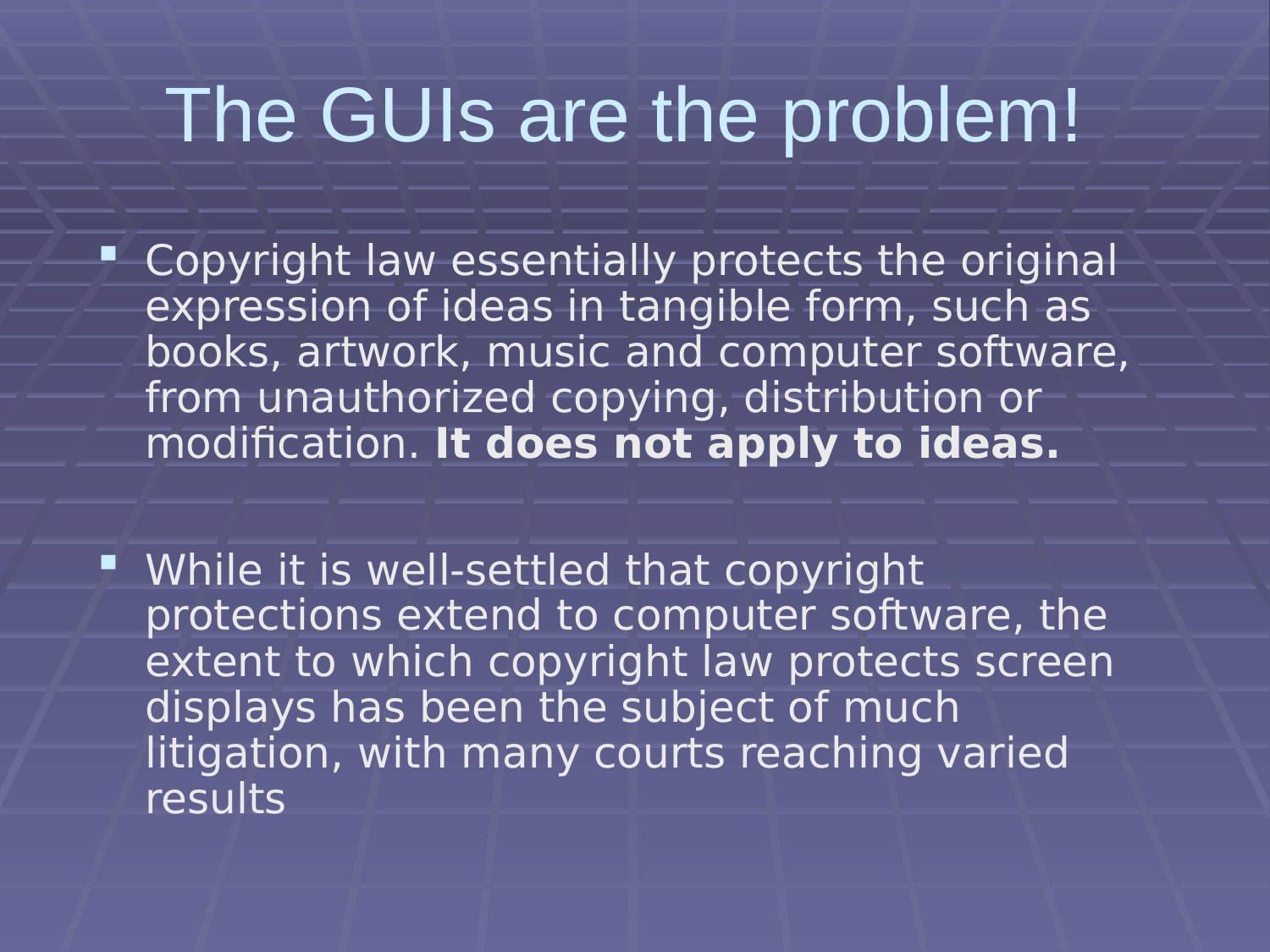

# The GUIs are the problem!
Copyright law essentially protects the original expression of ideas in tangible form, such as books, artwork, music and computer software, from unauthorized copying, distribution or modification. It does not apply to ideas.

While it is well-settled that copyright protections extend to computer software, the extent to which copyright law protects screen displays has been the subject of much litigation, with many courts reaching varied results